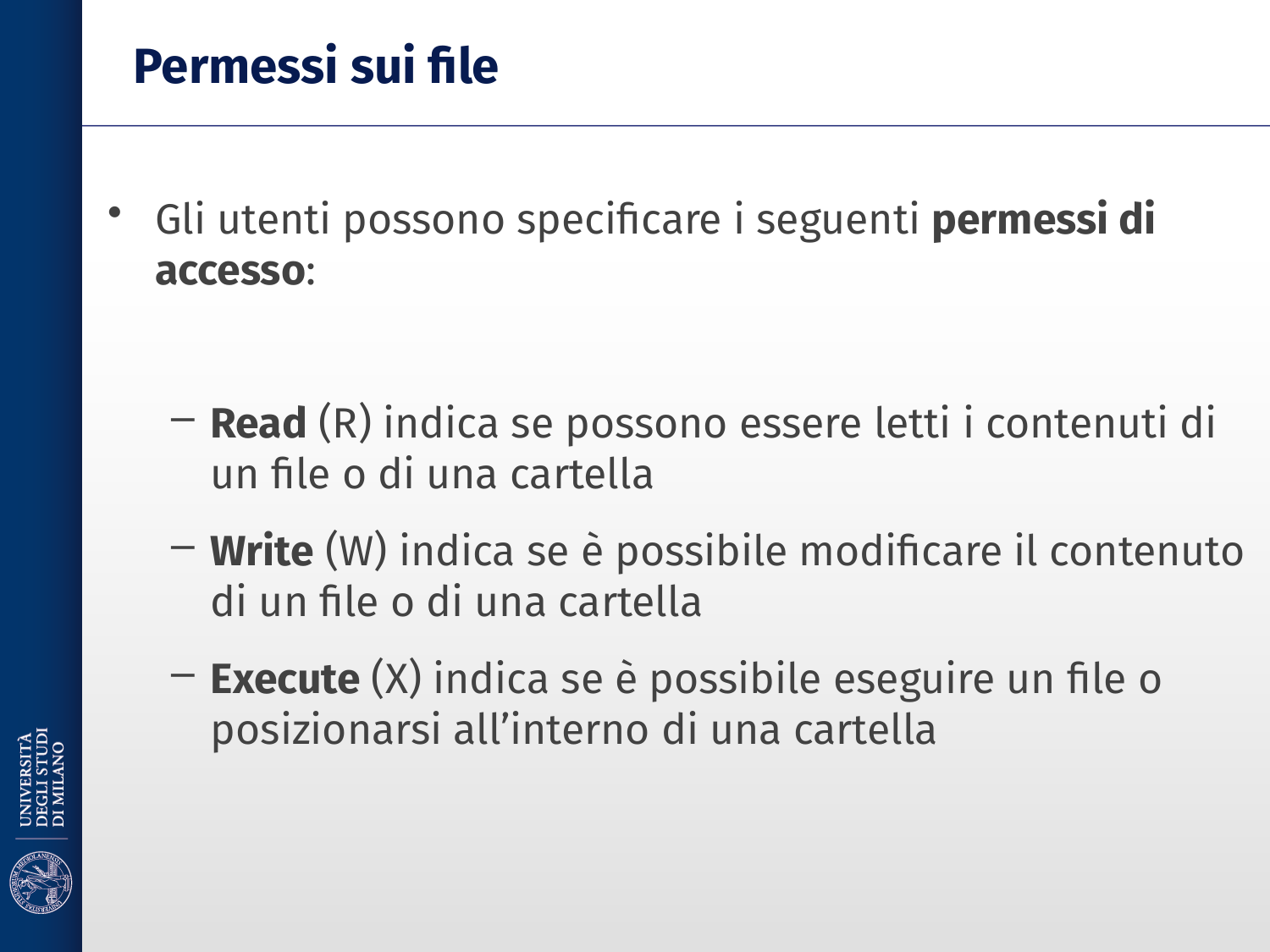

# Permessi sui file
Gli utenti possono specificare i seguenti permessi di accesso:

Read (R) indica se possono essere letti i contenuti di un file o di una cartella
Write (W) indica se è possibile modificare il contenuto di un file o di una cartella
Execute (X) indica se è possibile eseguire un file o posizionarsi all’interno di una cartella